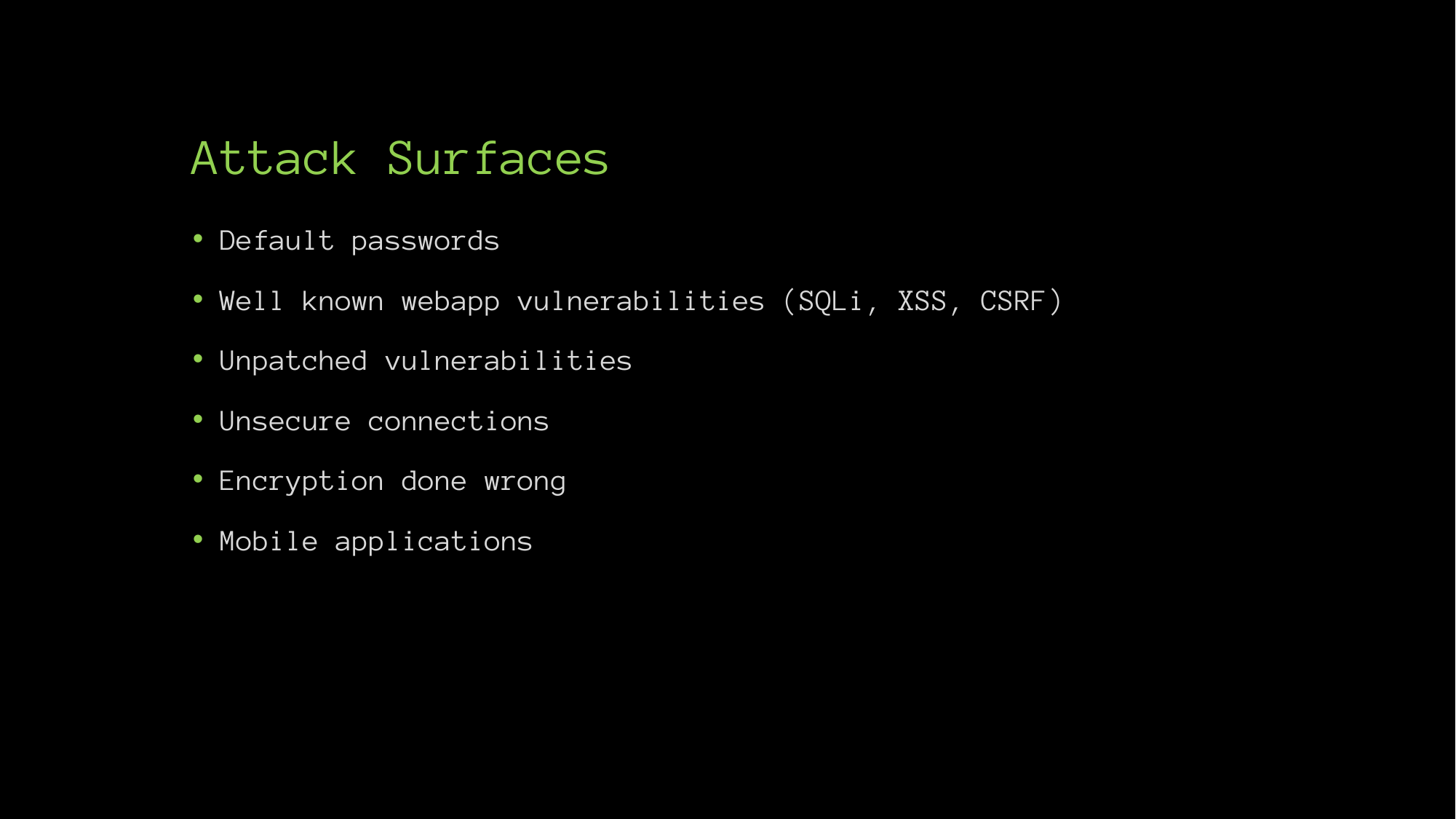

# Attack Surfaces
Default passwords
Well known webapp vulnerabilities (SQLi, XSS, CSRF)
Unpatched vulnerabilities
Unsecure connections
Encryption done wrong
Mobile applications